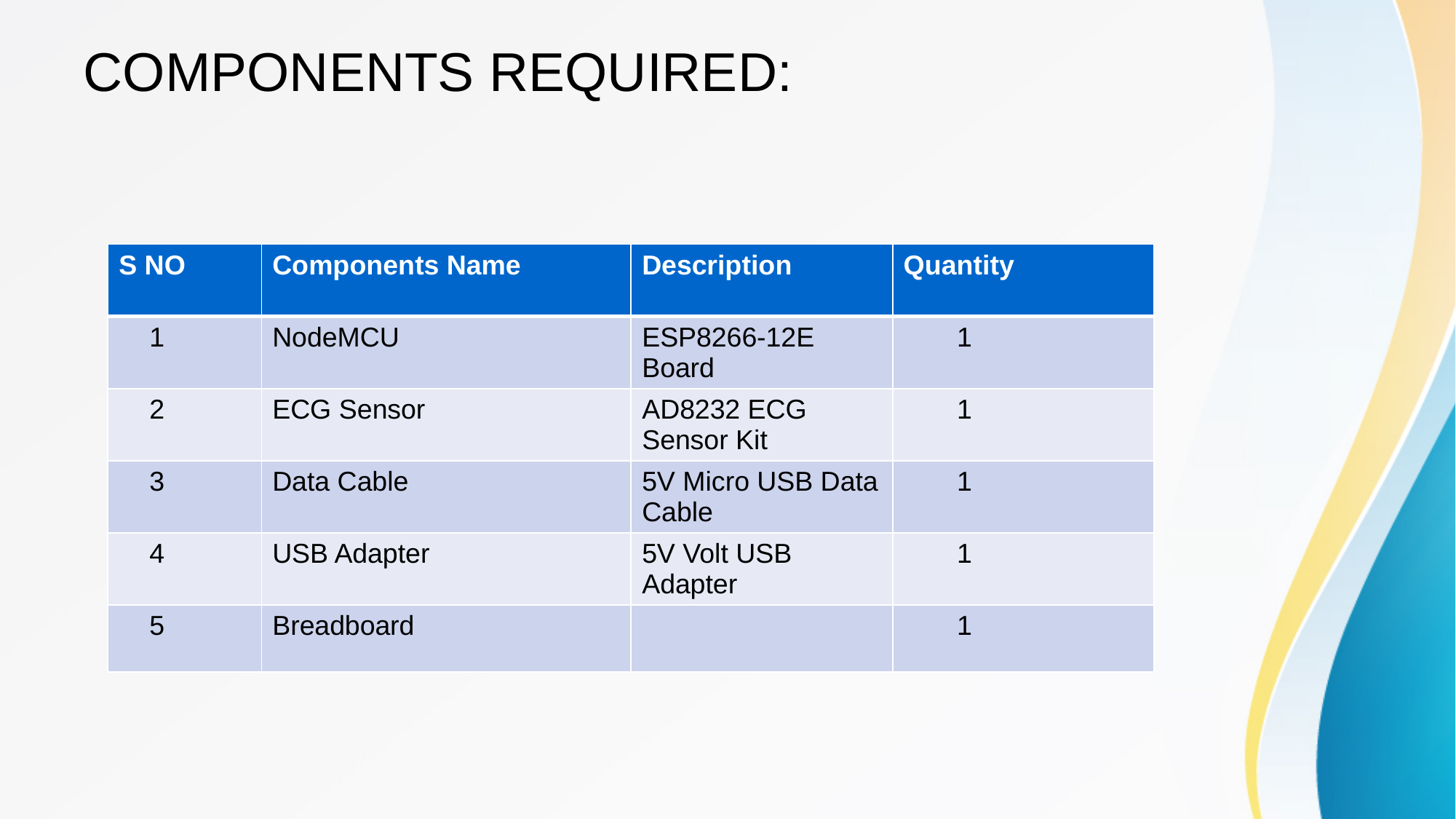

# COMPONENTS REQUIRED:

| S NO | Components Name | Description | Quantity |
| --- | --- | --- | --- |
| 1 | NodeMCU | ESP8266-12E Board | 1 |
| 2 | ECG Sensor | AD8232 ECG Sensor Kit | 1 |
| 3 | Data Cable | 5V Micro USB Data Cable | 1 |
| 4 | USB Adapter | 5V Volt USB Adapter | 1 |
| 5 | Breadboard |  | 1 |